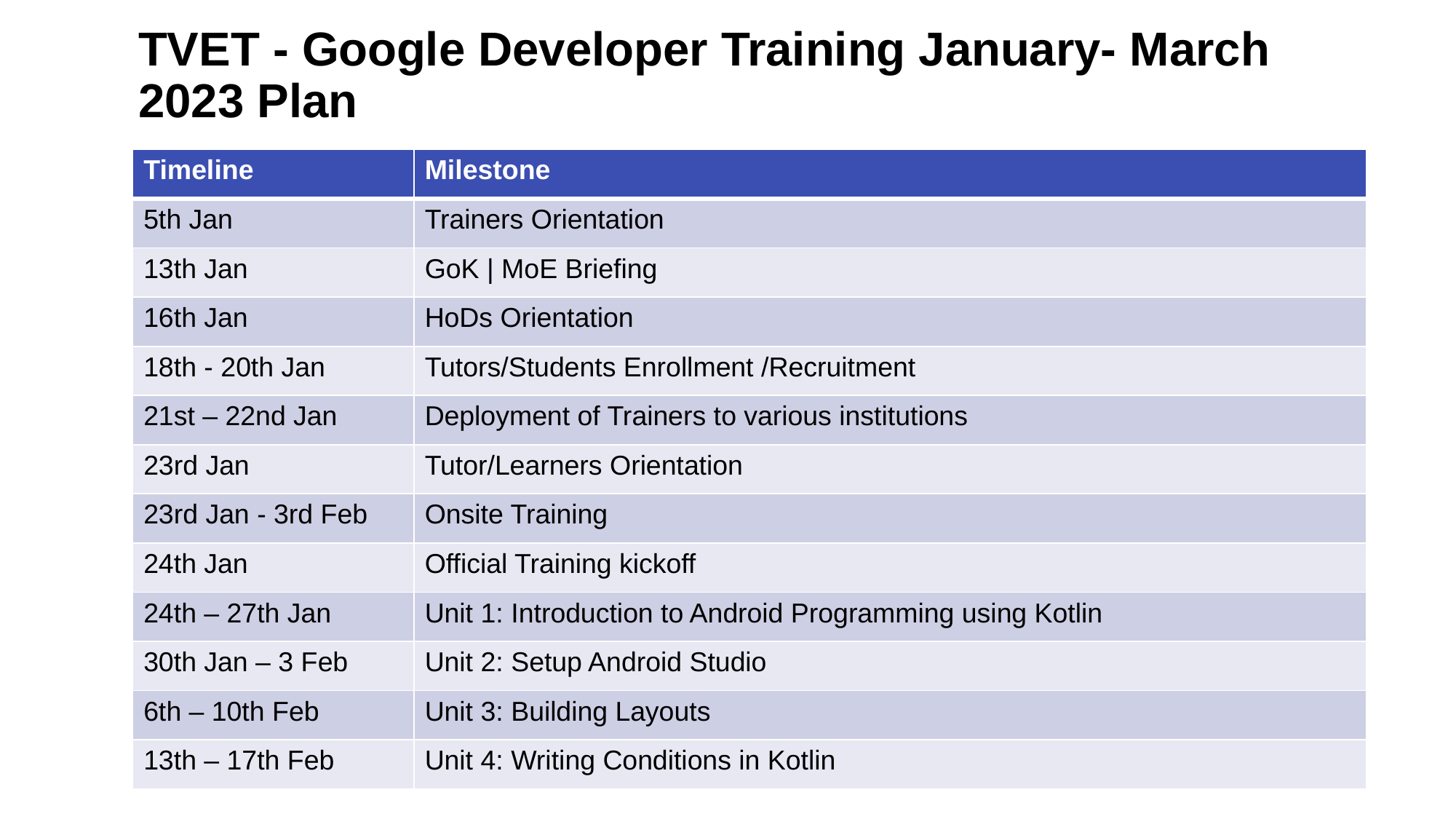

# TVET - Google Developer Training January- March 2023 Plan
| Timeline | Milestone |
| --- | --- |
| 5th Jan | Trainers Orientation |
| 13th Jan | GoK | MoE Briefing |
| 16th Jan | HoDs Orientation |
| 18th - 20th Jan | Tutors/Students Enrollment /Recruitment |
| 21st – 22nd Jan | Deployment of Trainers to various institutions |
| 23rd Jan | Tutor/Learners Orientation |
| 23rd Jan - 3rd Feb | Onsite Training |
| 24th Jan | Official Training kickoff |
| 24th – 27th Jan | Unit 1: Introduction to Android Programming using Kotlin |
| 30th Jan – 3 Feb | Unit 2: Setup Android Studio |
| 6th – 10th Feb | Unit 3: Building Layouts |
| 13th – 17th Feb | Unit 4: Writing Conditions in Kotlin |